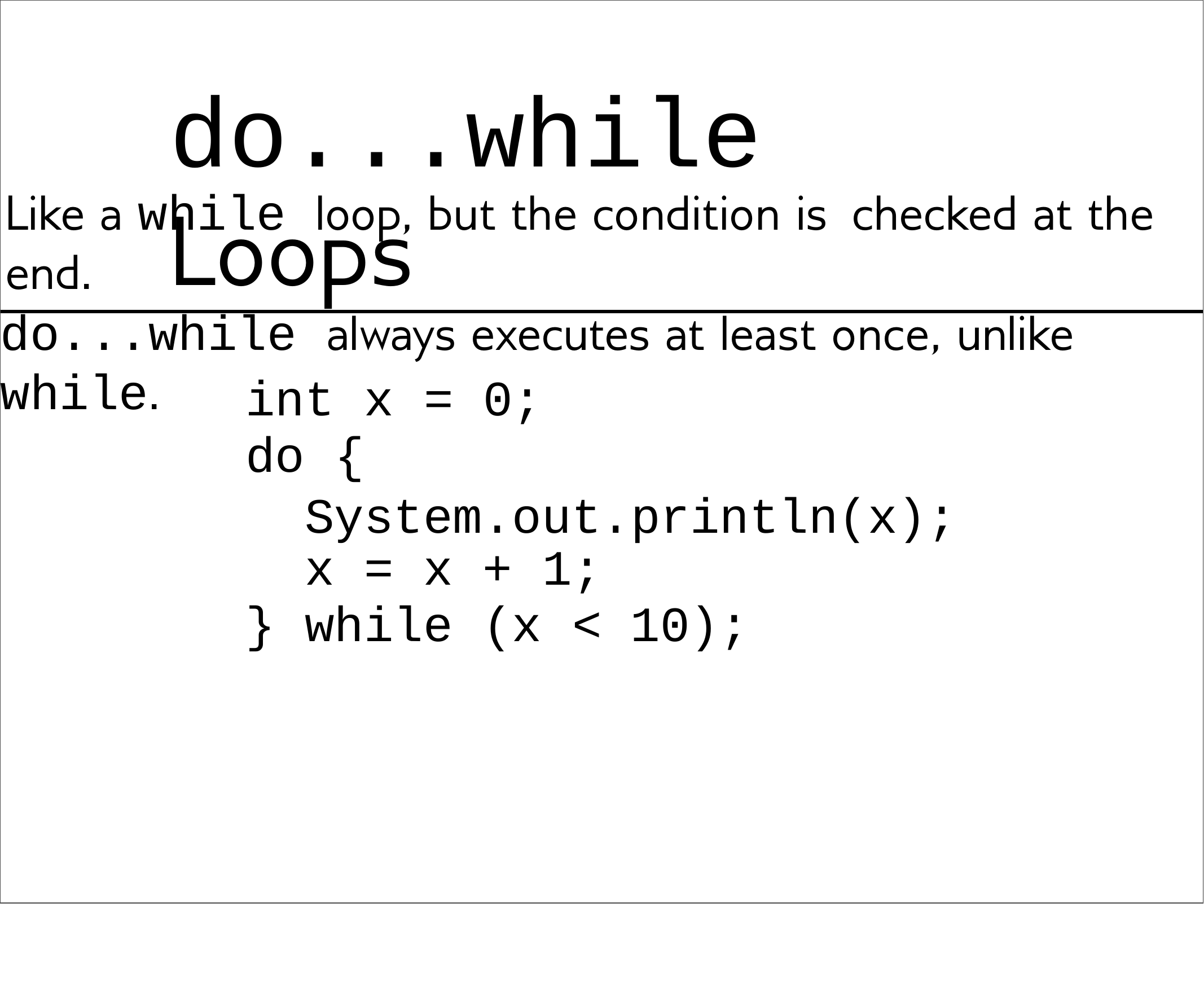

# do...while Loops
Like a while loop, but the condition is	checked at the end.
do...while always executes at least once, unlike while.

| int | x | = | 0; |
| --- | --- | --- | --- |
| do | { |  |  |
System.out.println(x);
|  | x = x | + | 1; |  |
| --- | --- | --- | --- | --- |
| } | while | (x | < | 10); |